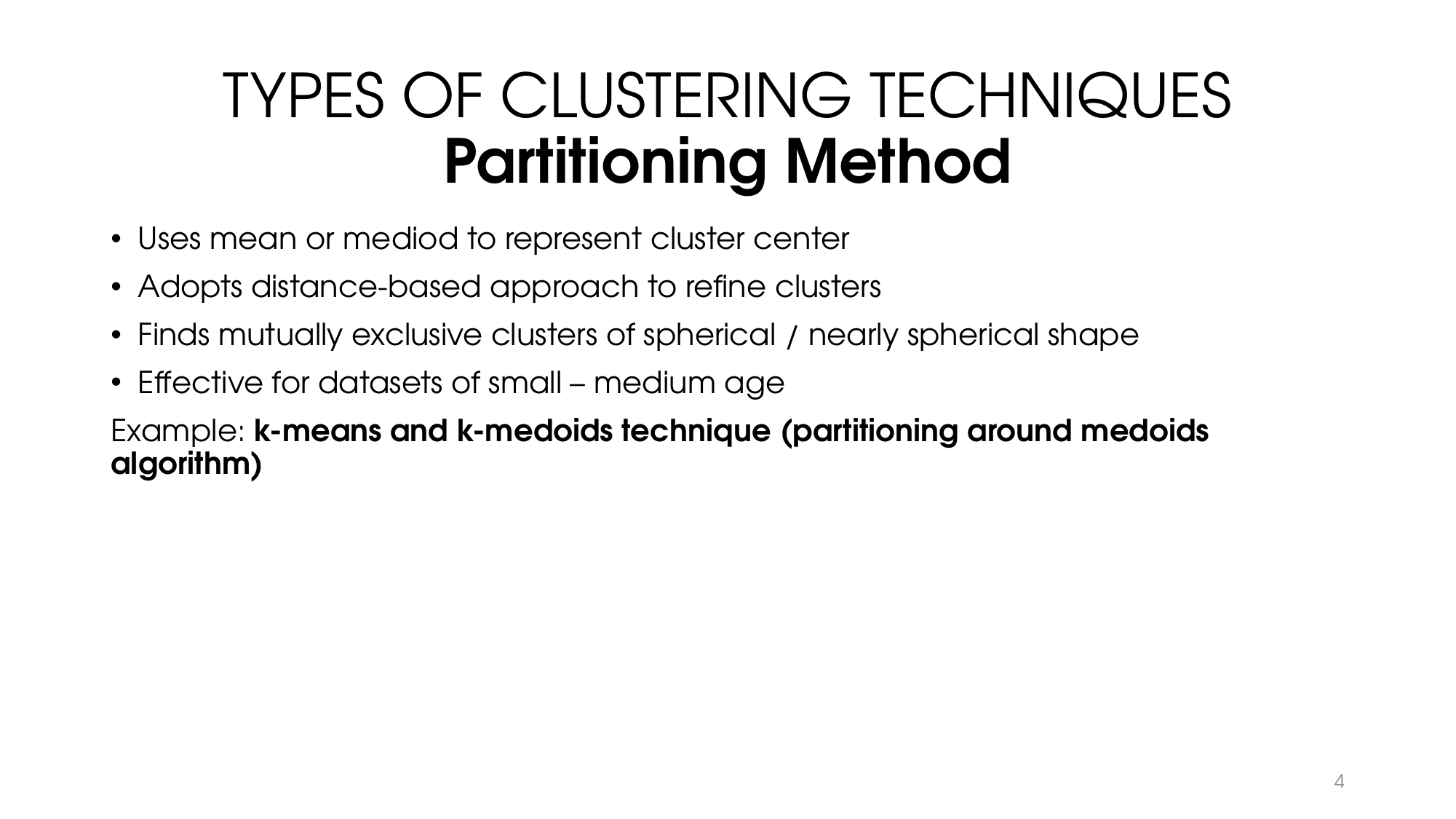

# TYPES OF CLUSTERING TECHNIQUES Partitioning Method
Uses mean or mediod to represent cluster center
Adopts distance-based approach to refine clusters
Finds mutually exclusive clusters of spherical / nearly spherical shape
Effective for datasets of small – medium age
Example: k-means and k-medoids technique (partitioning around medoids algorithm)
4